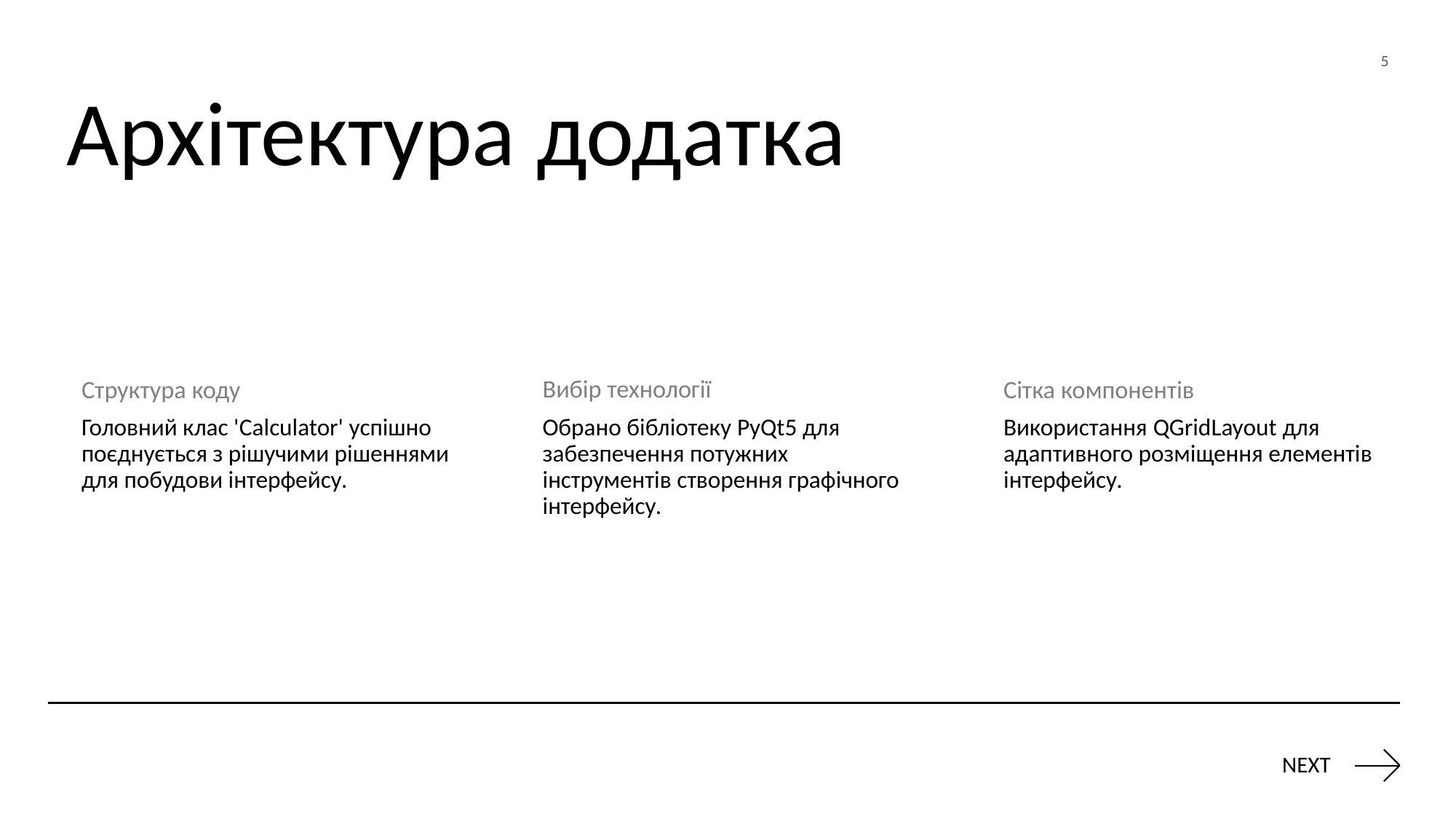

5
# Архітектура додатка
Вибір технології
Структура коду
Сітка компонентів
Головний клас 'Calculator' успішно поєднується з рішучими рішеннями для побудови інтерфейсу.
Обрано бібліотеку PyQt5 для забезпечення потужних інструментів створення графічного інтерфейсу.
Використання QGridLayout для адаптивного розміщення елементів інтерфейсу.